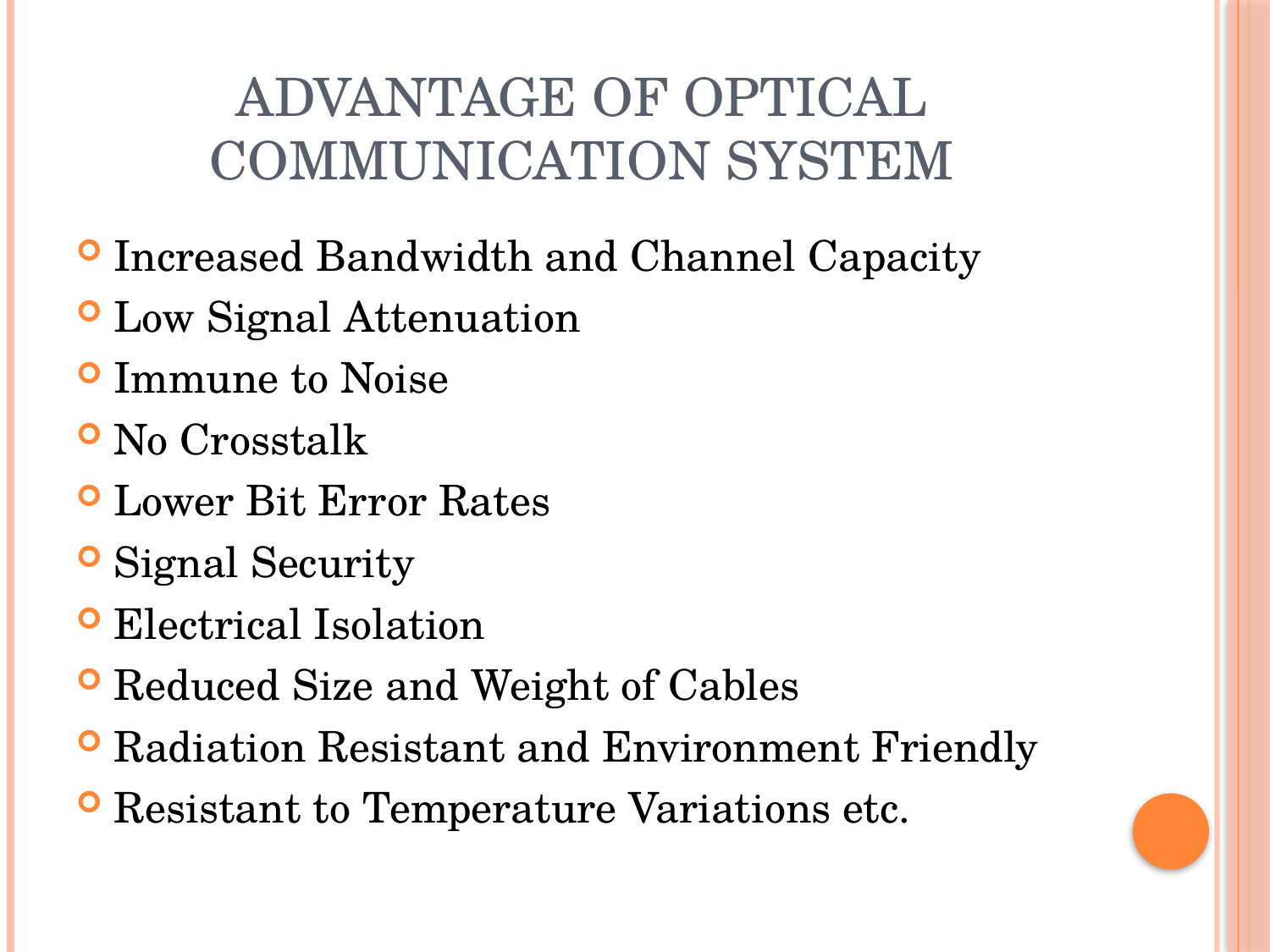

# Advantage of Optical Communication System
Increased Bandwidth and Channel Capacity
Low Signal Attenuation
Immune to Noise
No Crosstalk
Lower Bit Error Rates
Signal Security
Electrical Isolation
Reduced Size and Weight of Cables
Radiation Resistant and Environment Friendly
Resistant to Temperature Variations etc.